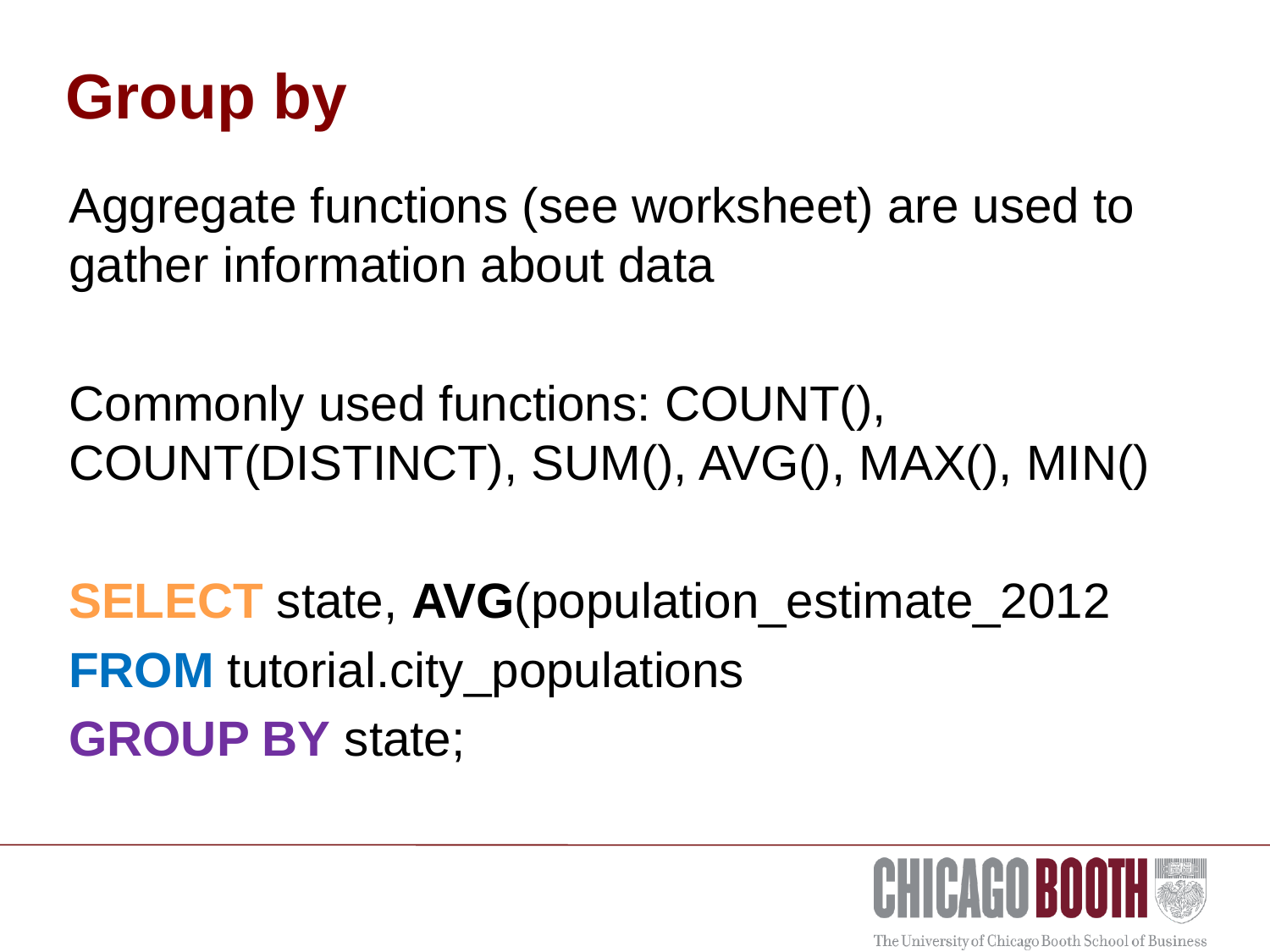

# Group by
Aggregate functions (see worksheet) are used to gather information about data

Commonly used functions: COUNT(), COUNT(DISTINCT), SUM(), AVG(), MAX(), MIN()

SELECT state, AVG(population_estimate_2012
FROM tutorial.city_populations
GROUP BY state;